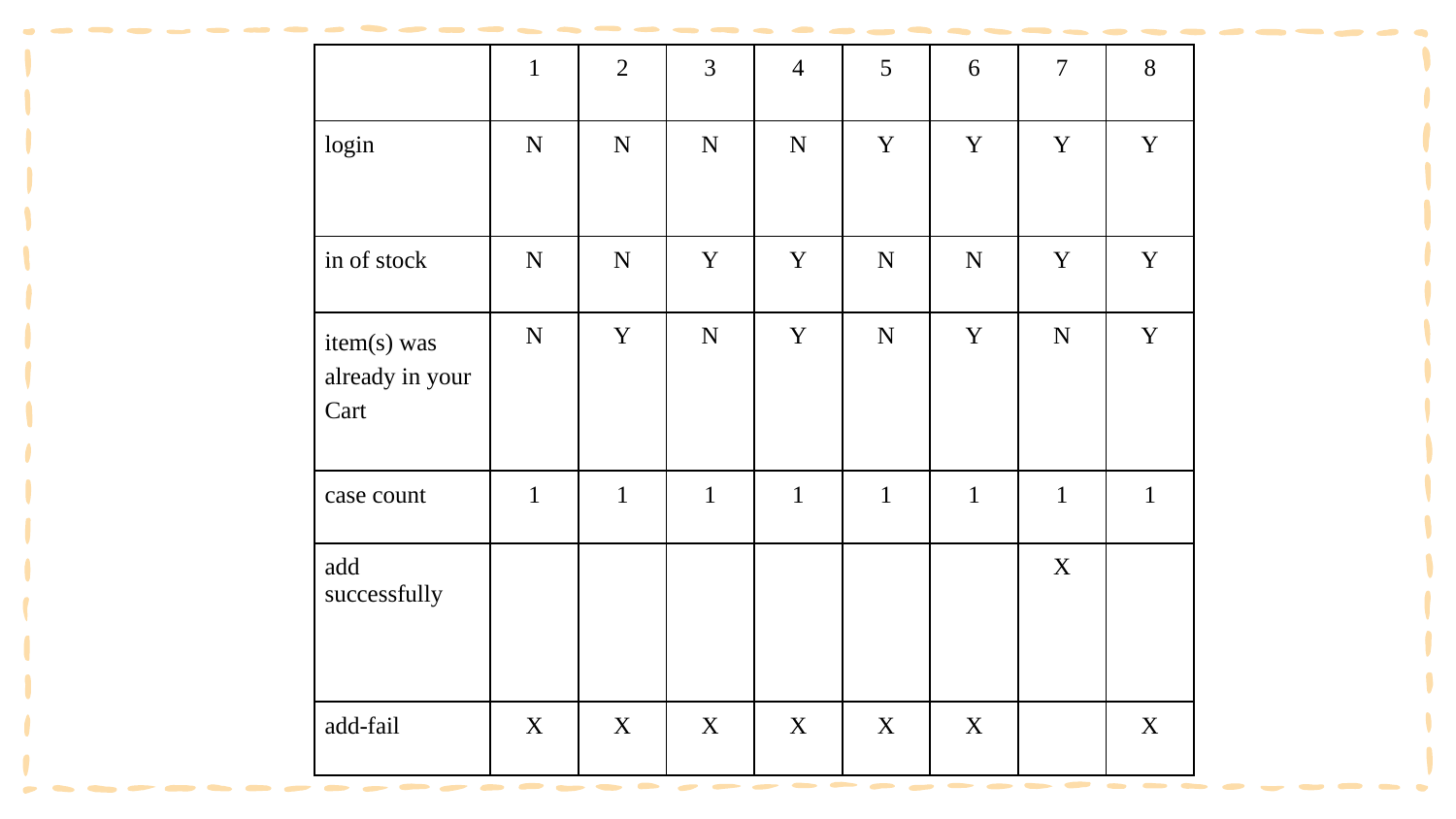

|  | 1 | 2 | 3 | 4 | 5 | 6 | 7 | 8 |
| --- | --- | --- | --- | --- | --- | --- | --- | --- |
| login | N | N | N | N | Y | Y | Y | Y |
| in of stock | N | N | Y | Y | N | N | Y | Y |
| item(s) was already in your Cart | N | Y | N | Y | N | Y | N | Y |
| case count | 1 | 1 | 1 | 1 | 1 | 1 | 1 | 1 |
| add successfully |  |  |  |  |  |  | X |  |
| add-fail | X | X | X | X | X | X |  | X |